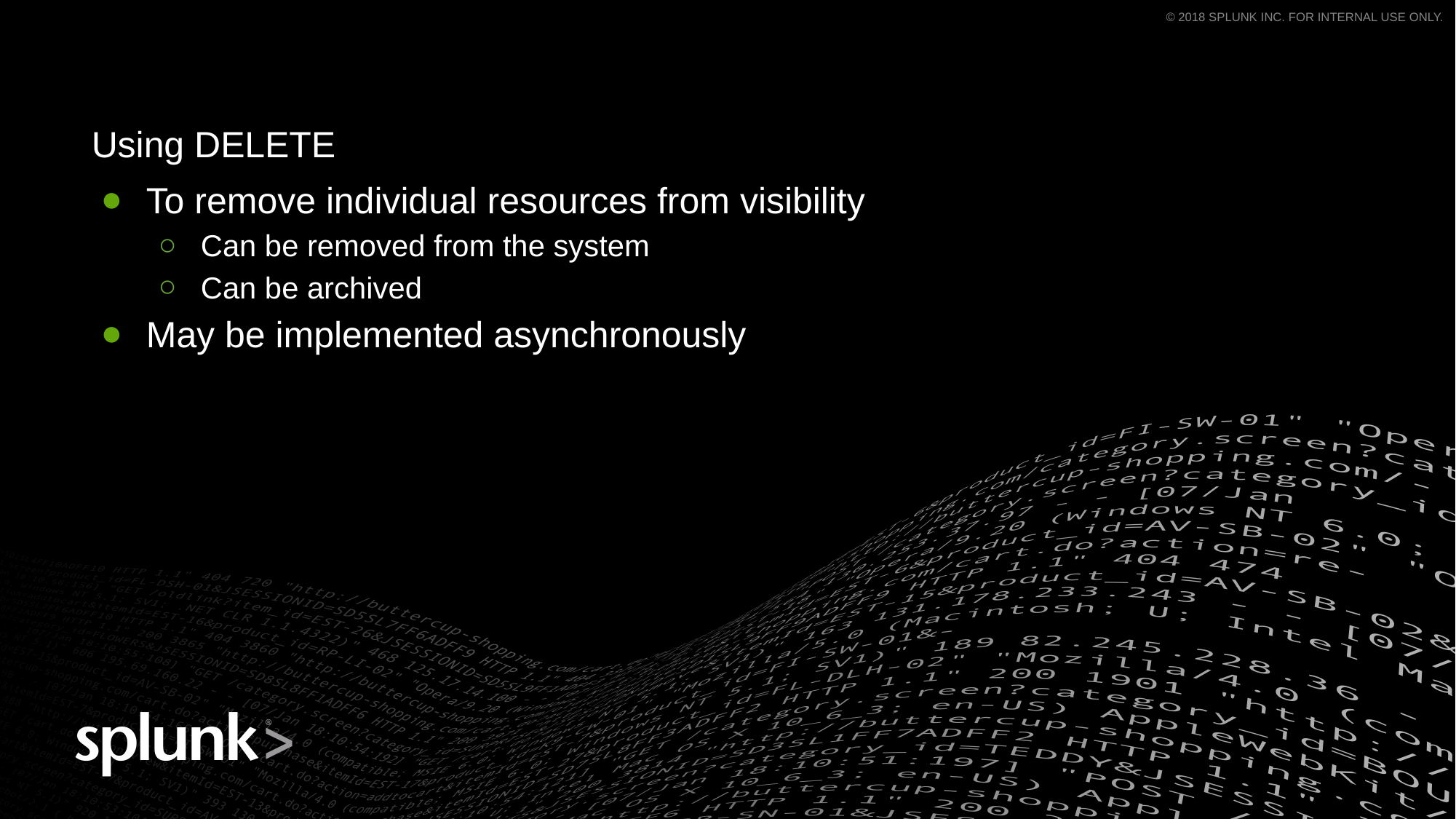

Using DELETE
To remove individual resources from visibility
Can be removed from the system
Can be archived
May be implemented asynchronously